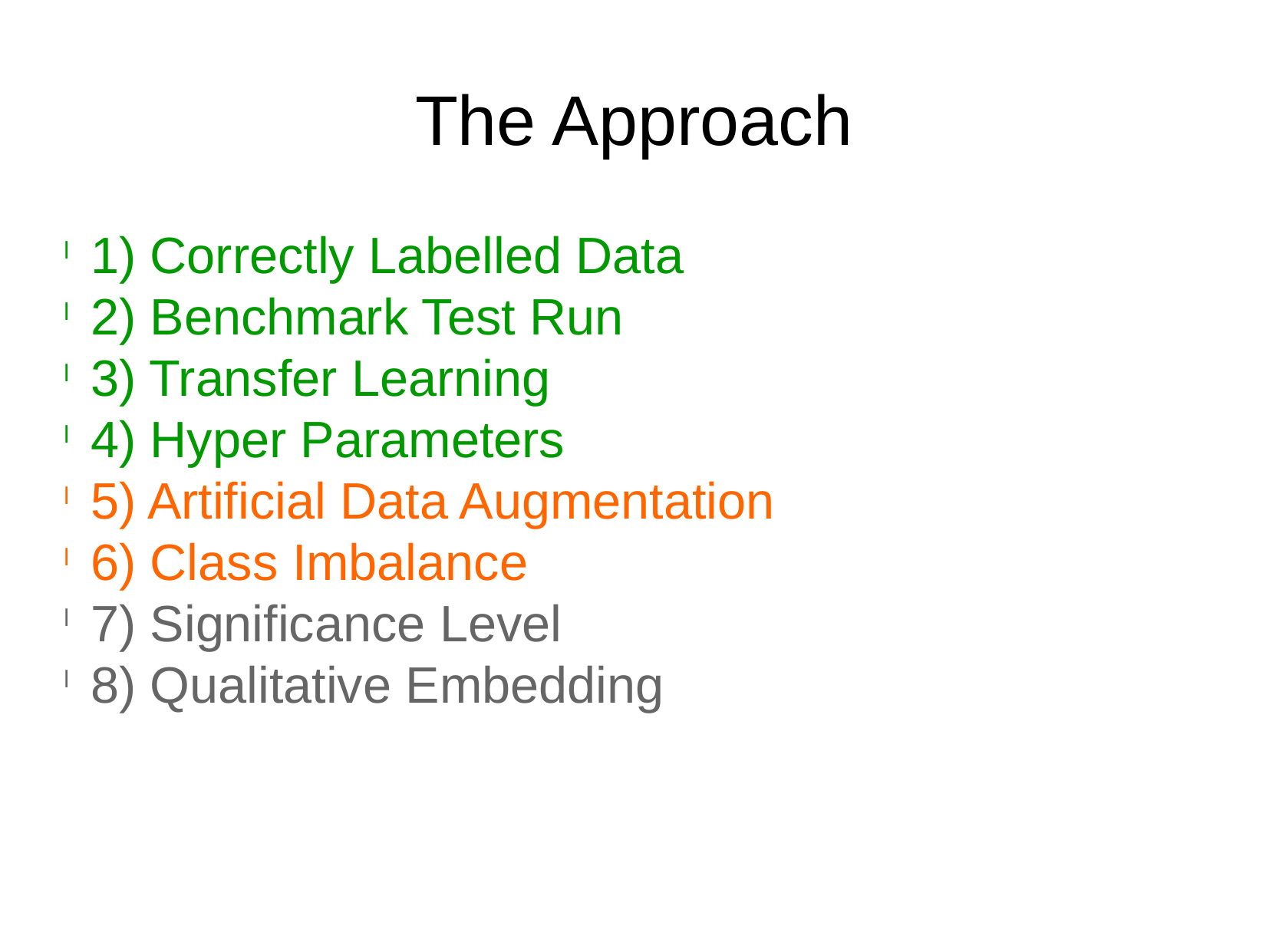

The Approach
1) Correctly Labelled Data
2) Benchmark Test Run
3) Transfer Learning
4) Hyper Parameters
5) Artificial Data Augmentation
6) Class Imbalance
7) Significance Level
8) Qualitative Embedding